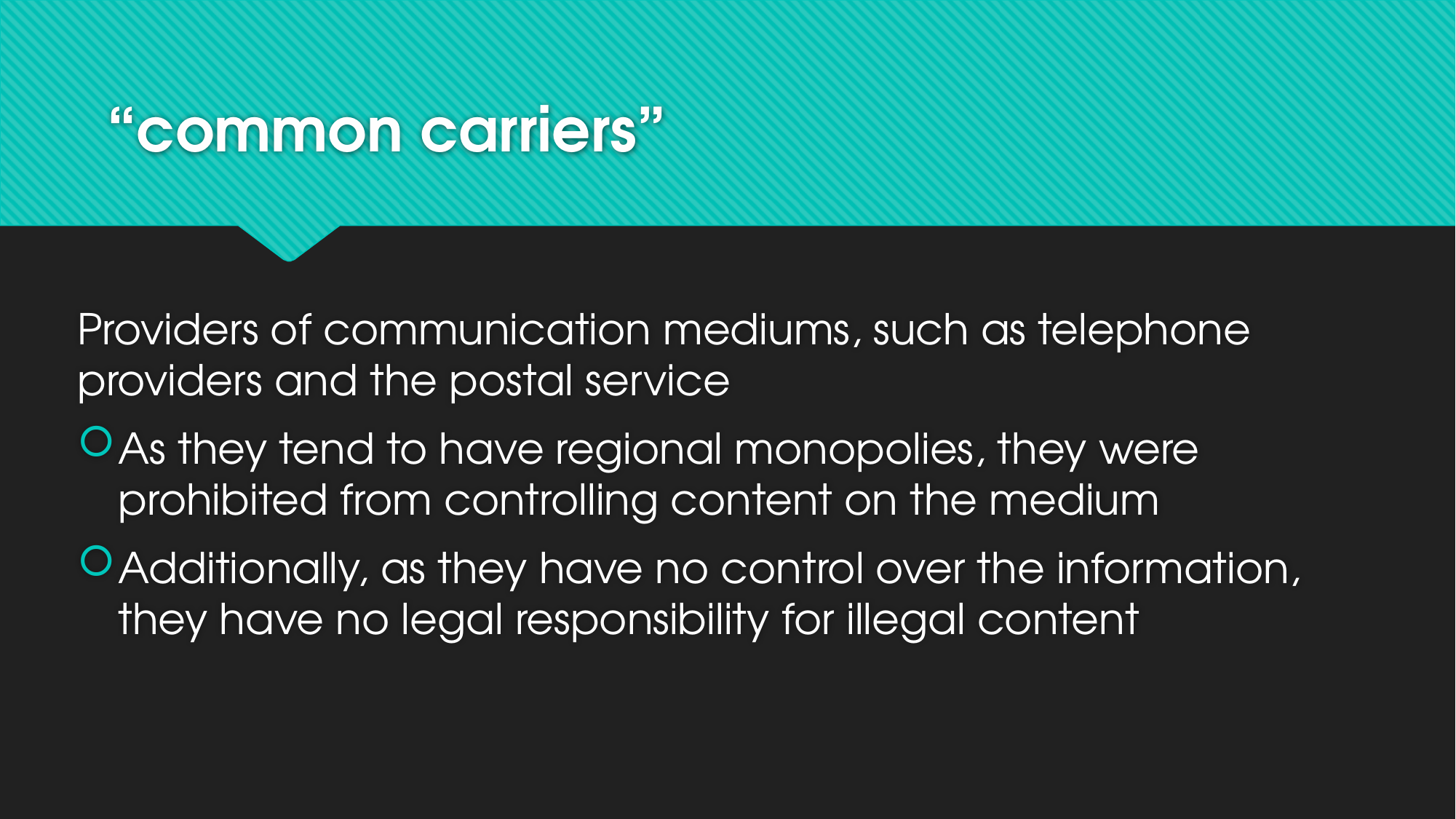

# “common carriers”
Providers of communication mediums, such as telephone providers and the postal service
As they tend to have regional monopolies, they were prohibited from controlling content on the medium
Additionally, as they have no control over the information, they have no legal responsibility for illegal content